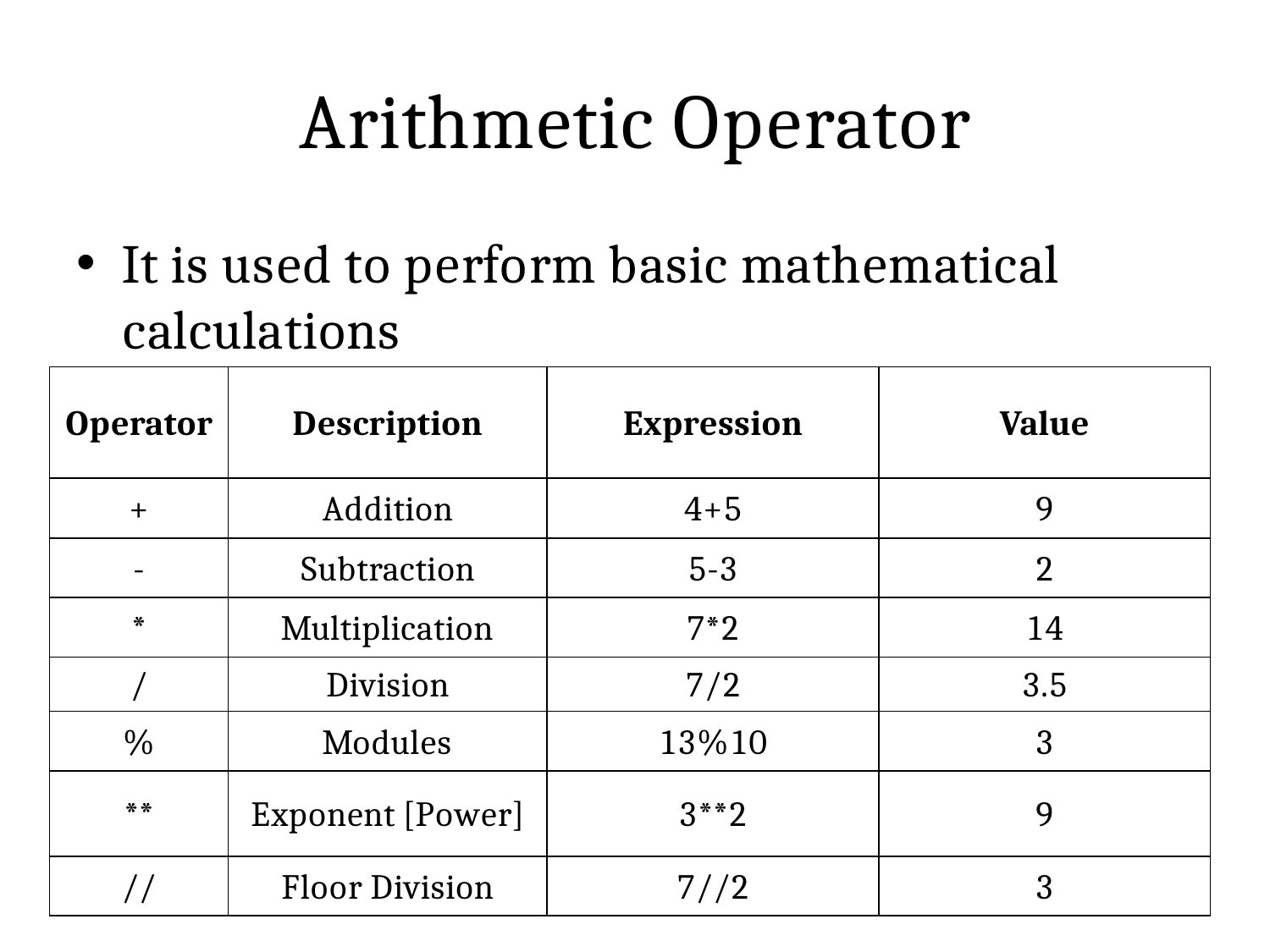

# Arithmetic Operator
It is used to perform basic mathematical calculations
| Operator | Description | Expression | Value |
| --- | --- | --- | --- |
| + | Addition | 4+5 | 9 |
| - | Subtraction | 5-3 | 2 |
| \* | Multiplication | 7\*2 | 14 |
| / | Division | 7/2 | 3.5 |
| % | Modules | 13%10 | 3 |
| \*\* | Exponent [Power] | 3\*\*2 | 9 |
| // | Floor Division | 7//2 | 3 |